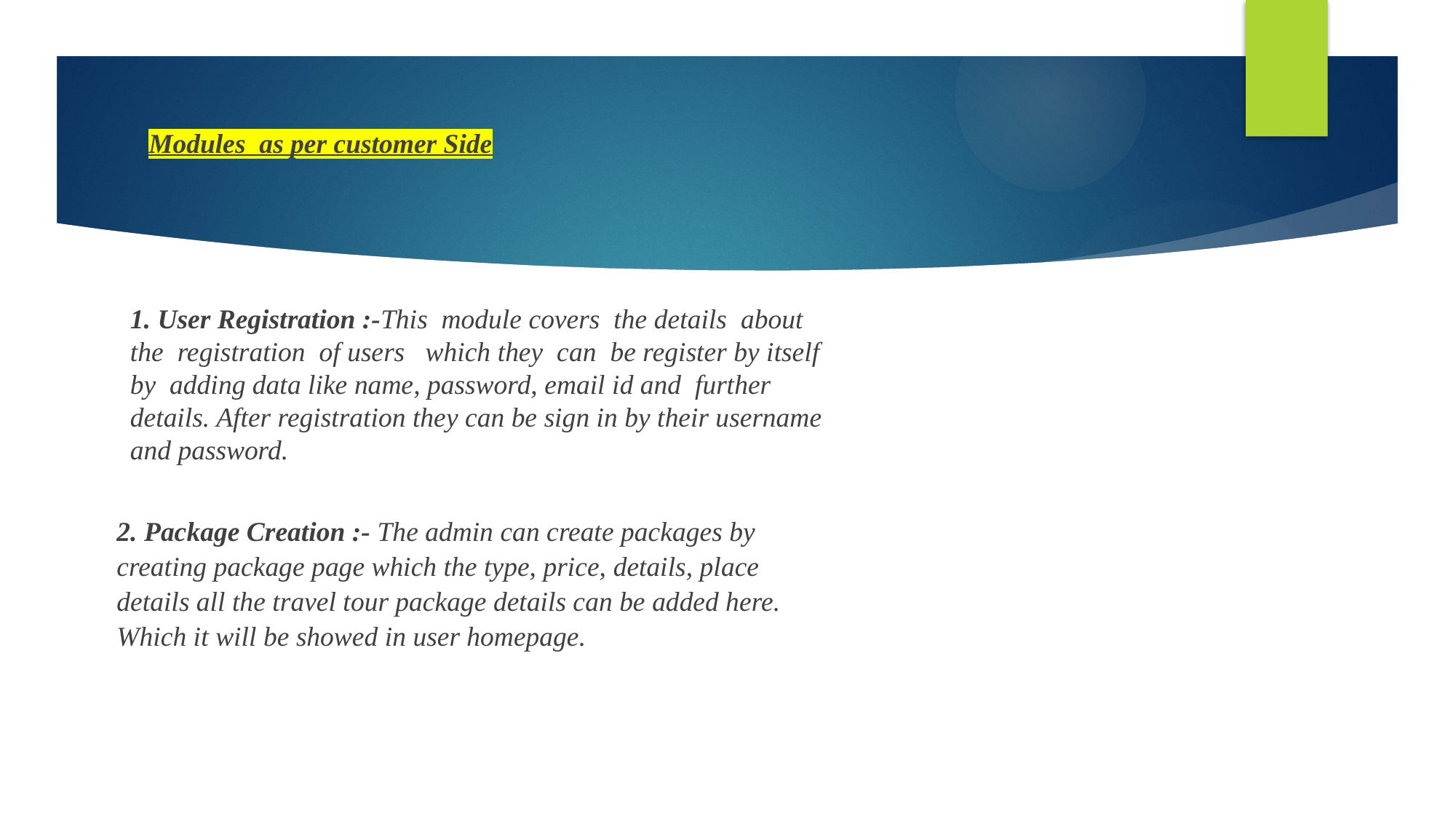

# Modules  as per customer Side
1. User Registration :-This  module covers  the details  about the  registration  of users   which they  can  be register by itself by  adding data like name, password, email id and  further details. After registration they can be sign in by their username and password.
2. Package Creation :- The admin can create packages by creating package page which the type, price, details, place details all the travel tour package details can be added here. Which it will be showed in user homepage.